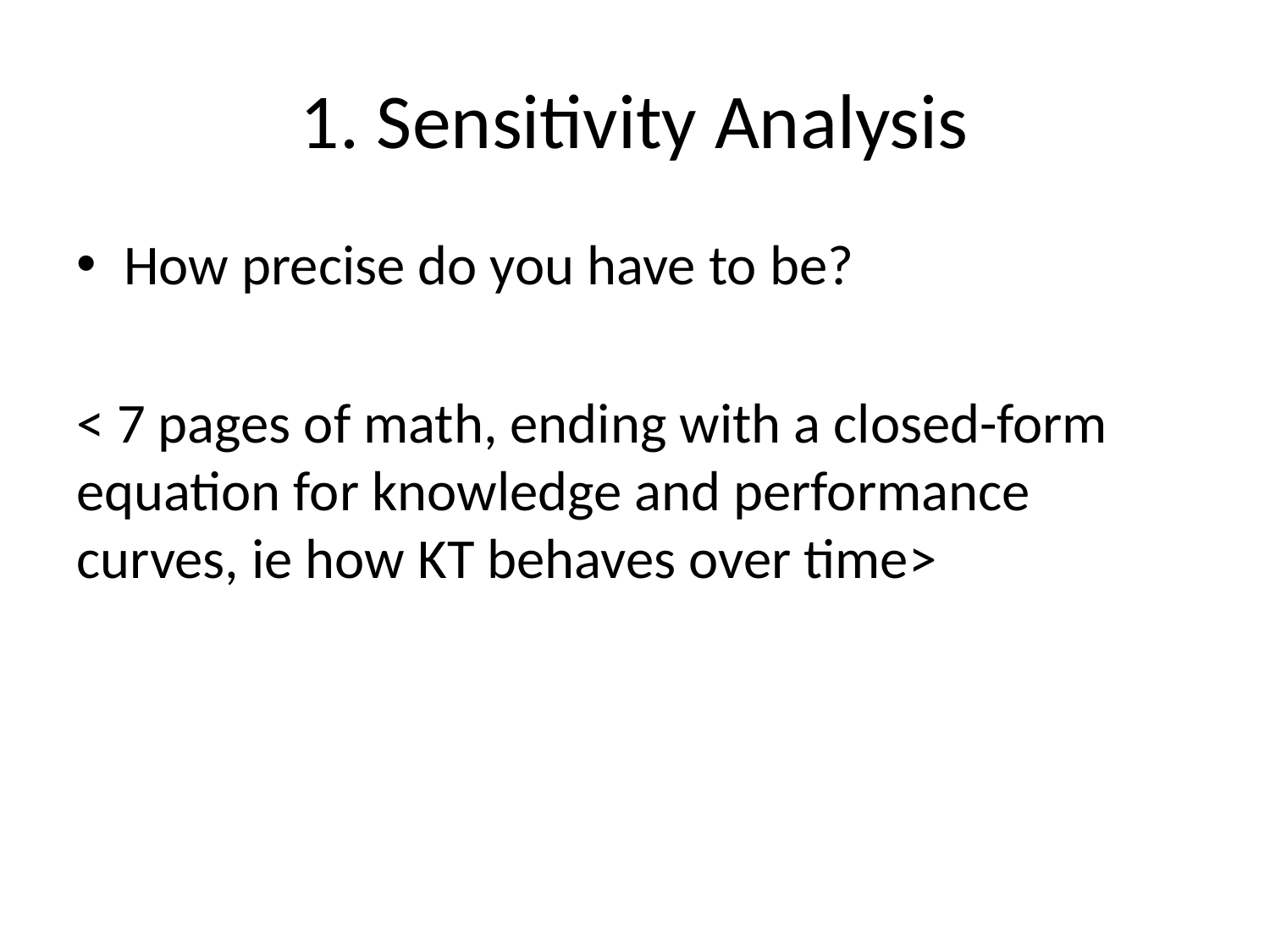

# 1. Sensitivity Analysis
How precise do you have to be?

< 7 pages of math, ending with a closed-form equation for knowledge and performance curves, ie how KT behaves over time>